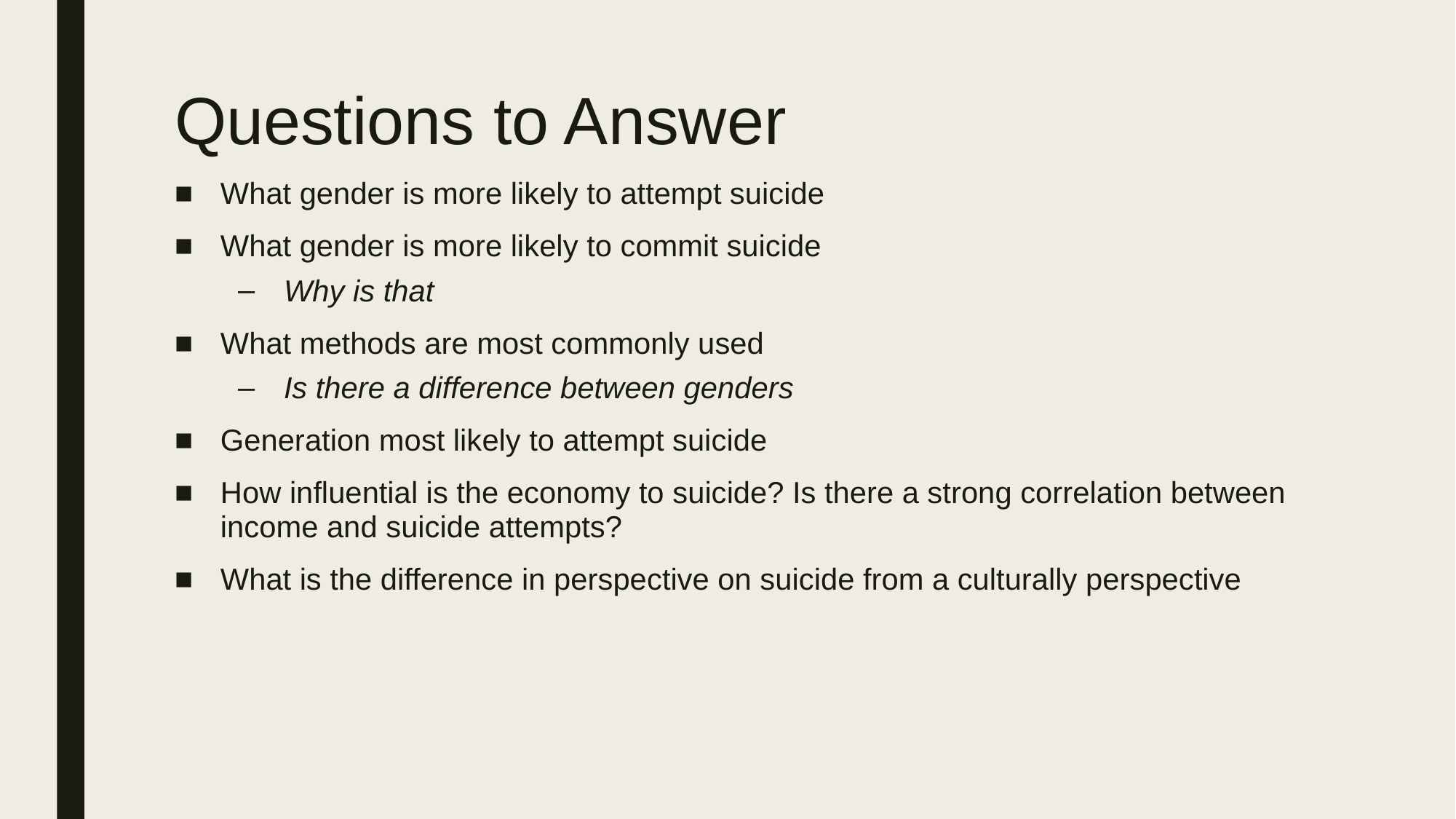

# Questions to Answer
What gender is more likely to attempt suicide
What gender is more likely to commit suicide
Why is that
What methods are most commonly used
Is there a difference between genders
Generation most likely to attempt suicide
How influential is the economy to suicide? Is there a strong correlation between income and suicide attempts?
What is the difference in perspective on suicide from a culturally perspective